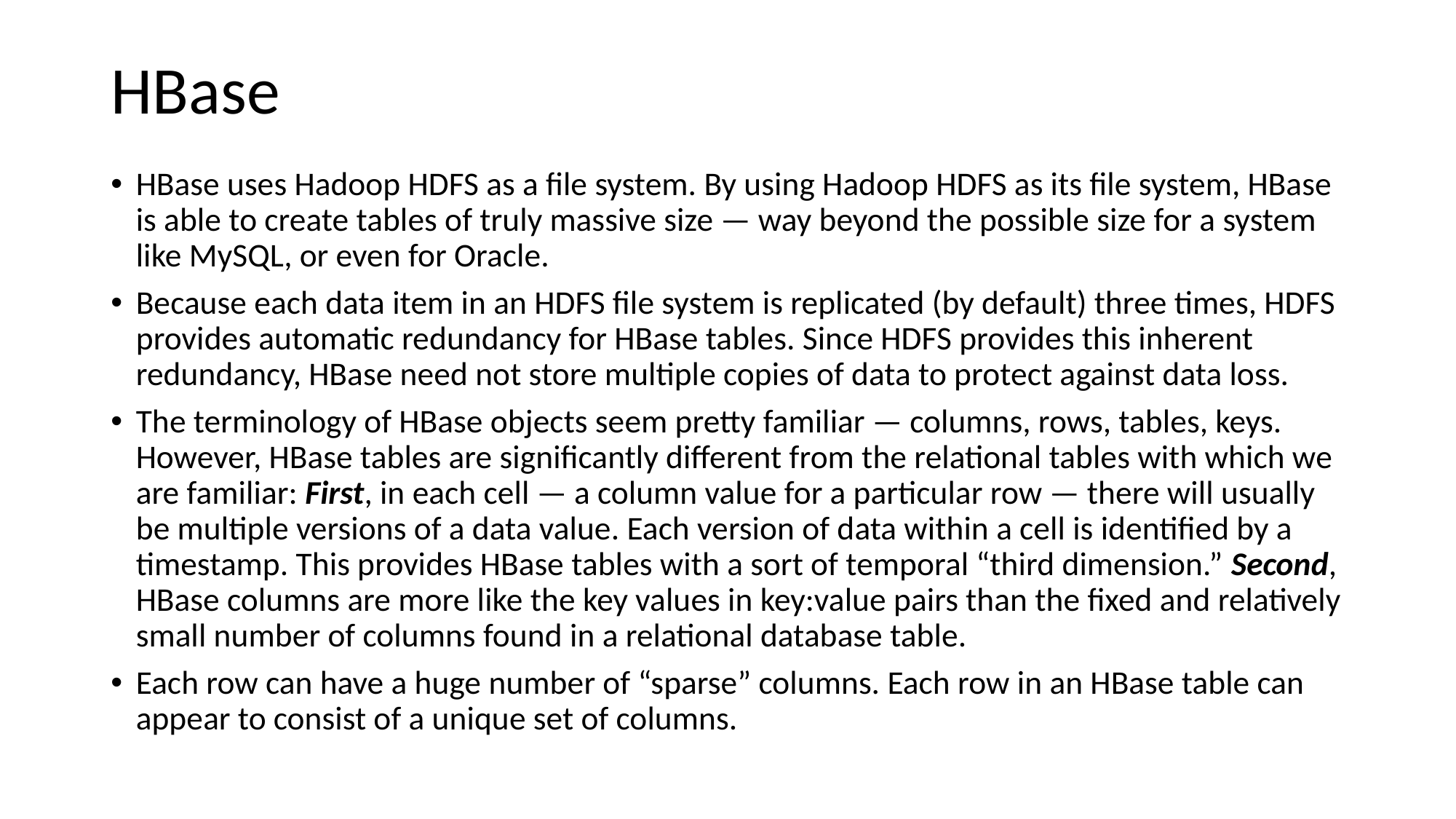

# HBase
HBase uses Hadoop HDFS as a file system. By using Hadoop HDFS as its file system, HBase is able to create tables of truly massive size — way beyond the possible size for a system like MySQL, or even for Oracle.
Because each data item in an HDFS file system is replicated (by default) three times, HDFS provides automatic redundancy for HBase tables. Since HDFS provides this inherent redundancy, HBase need not store multiple copies of data to protect against data loss.
The terminology of HBase objects seem pretty familiar — columns, rows, tables, keys.  However, HBase tables are significantly different from the relational tables with which we are familiar: First, in each cell — a column value for a particular row — there will usually be multiple versions of a data value. Each version of data within a cell is identified by a timestamp. This provides HBase tables with a sort of temporal “third dimension.” Second, HBase columns are more like the key values in key:value pairs than the fixed and relatively small number of columns found in a relational database table.
Each row can have a huge number of “sparse” columns. Each row in an HBase table can appear to consist of a unique set of columns.